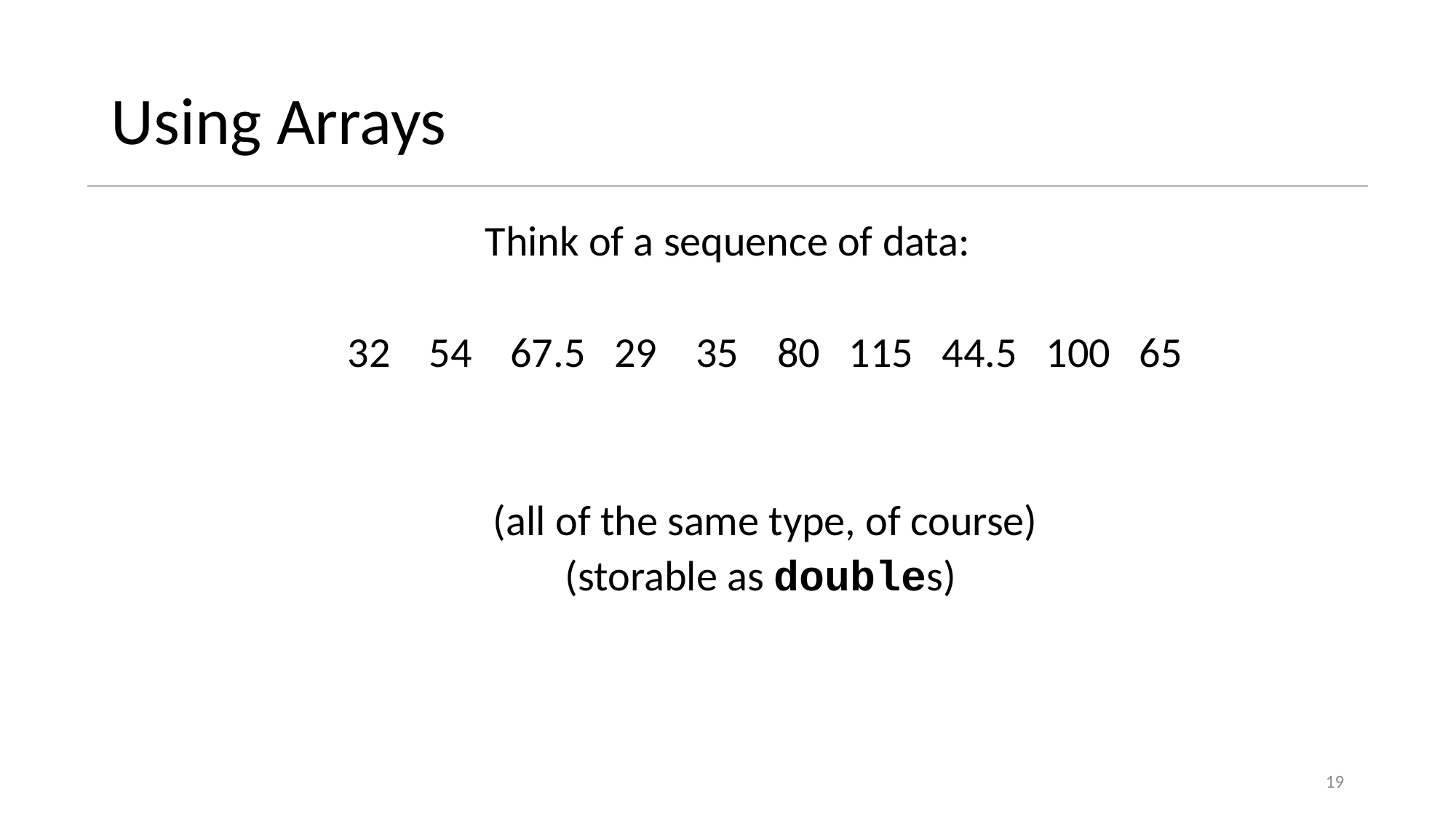

# Using Arrays
Think of a sequence of data:

	     32    54    67.5   29    35    80   115   44.5   100   65

	     (all of the same type, of course)
	    (storable as doubles)

19